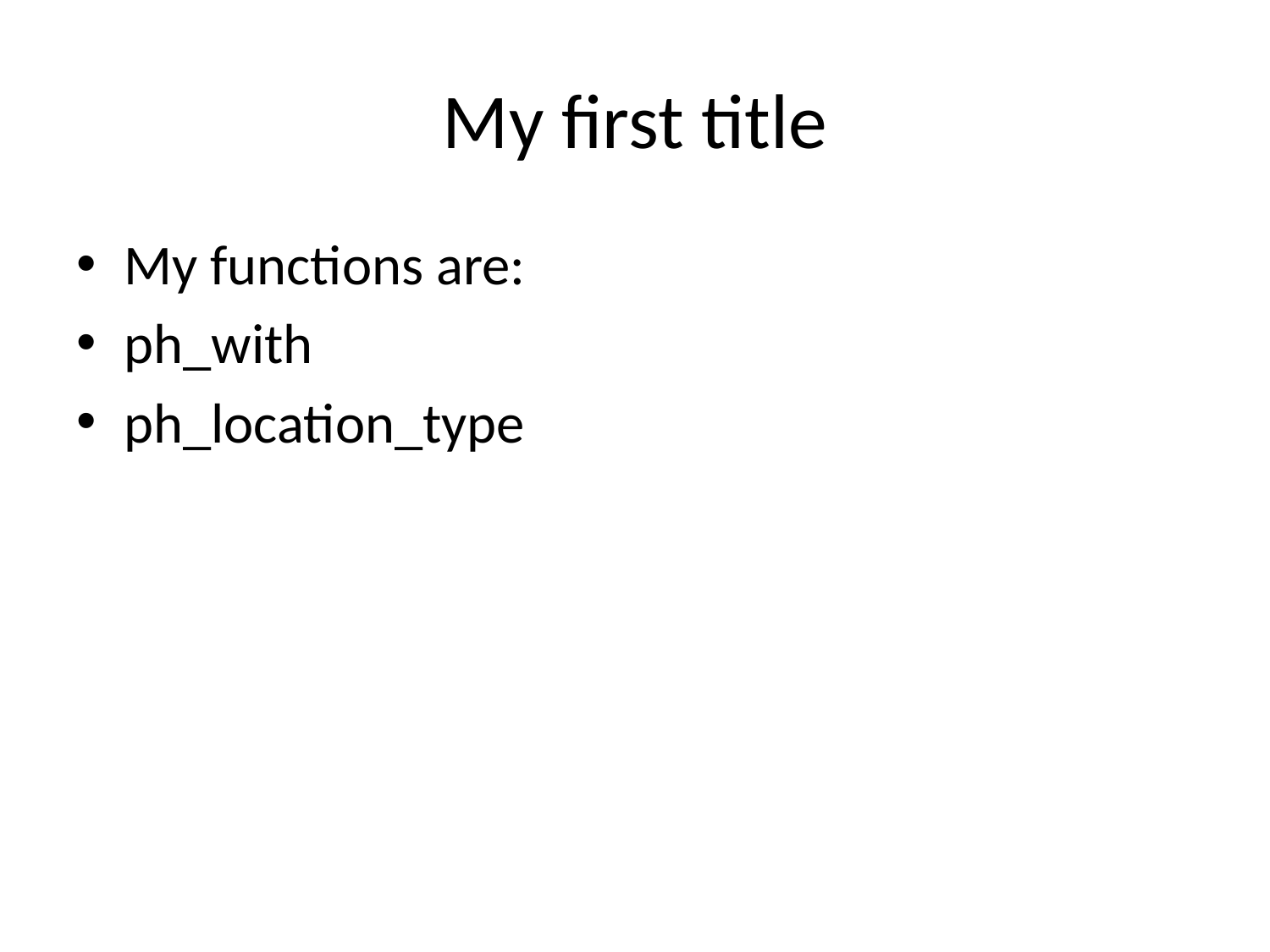

# My first title
My functions are:
ph_with
ph_location_type